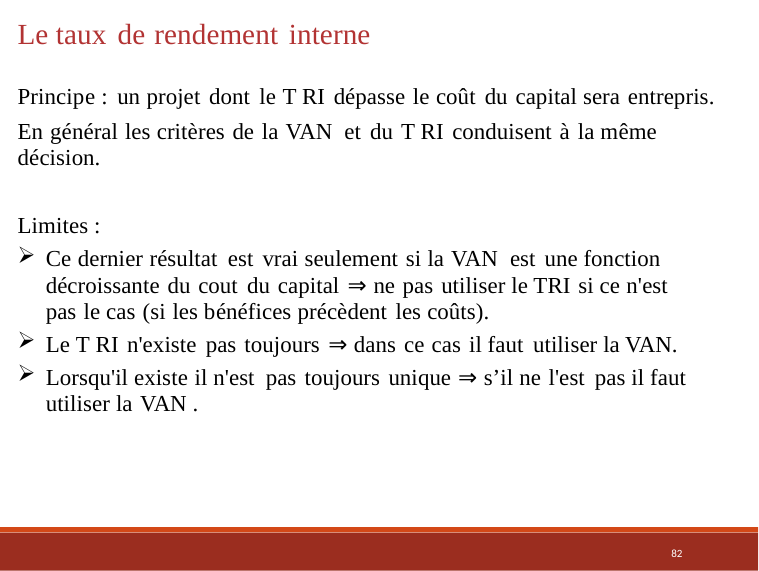

Le taux de rendement interne
Principe : un projet dont le T RI dépasse le coût du capital sera entrepris.
En général les critères de la VAN  et du T RI conduisent à la même décision.

Limites :
Ce dernier résultat est vrai seulement si la VAN  est une fonction décroissante du cout du capital ⇒ ne pas utiliser le TRI si ce n'est pas le cas (si les bénéfices précèdent les coûts).
Le T RI n'existe pas toujours ⇒ dans ce cas il faut utiliser la VAN.
Lorsqu'il existe il n'est pas toujours unique ⇒ s’il ne l'est pas il faut utiliser la VAN .

82